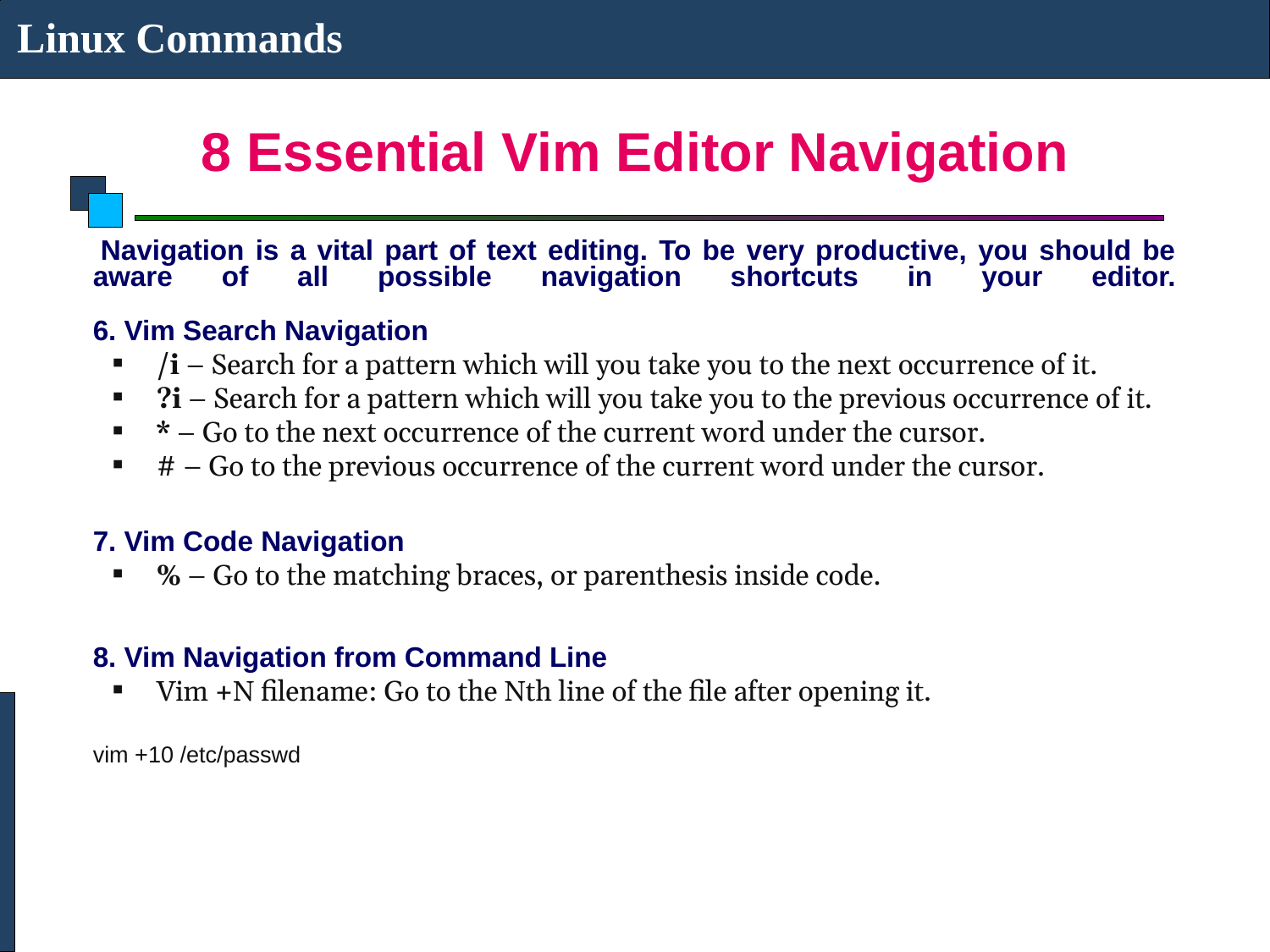

Linux Commands
# 8 Essential Vim Editor Navigation

 Navigation is a vital part of text editing. To be very productive, you should be aware of all possible navigation shortcuts in your editor.
6. Vim Search Navigation
/i – Search for a pattern which will you take you to the next occurrence of it.
?i – Search for a pattern which will you take you to the previous occurrence of it.
* – Go to the next occurrence of the current word under the cursor.
# – Go to the previous occurrence of the current word under the cursor.

7. Vim Code Navigation
% – Go to the matching braces, or parenthesis inside code.

8. Vim Navigation from Command Line
Vim +N filename: Go to the Nth line of the file after opening it.

vim +10 /etc/passwd